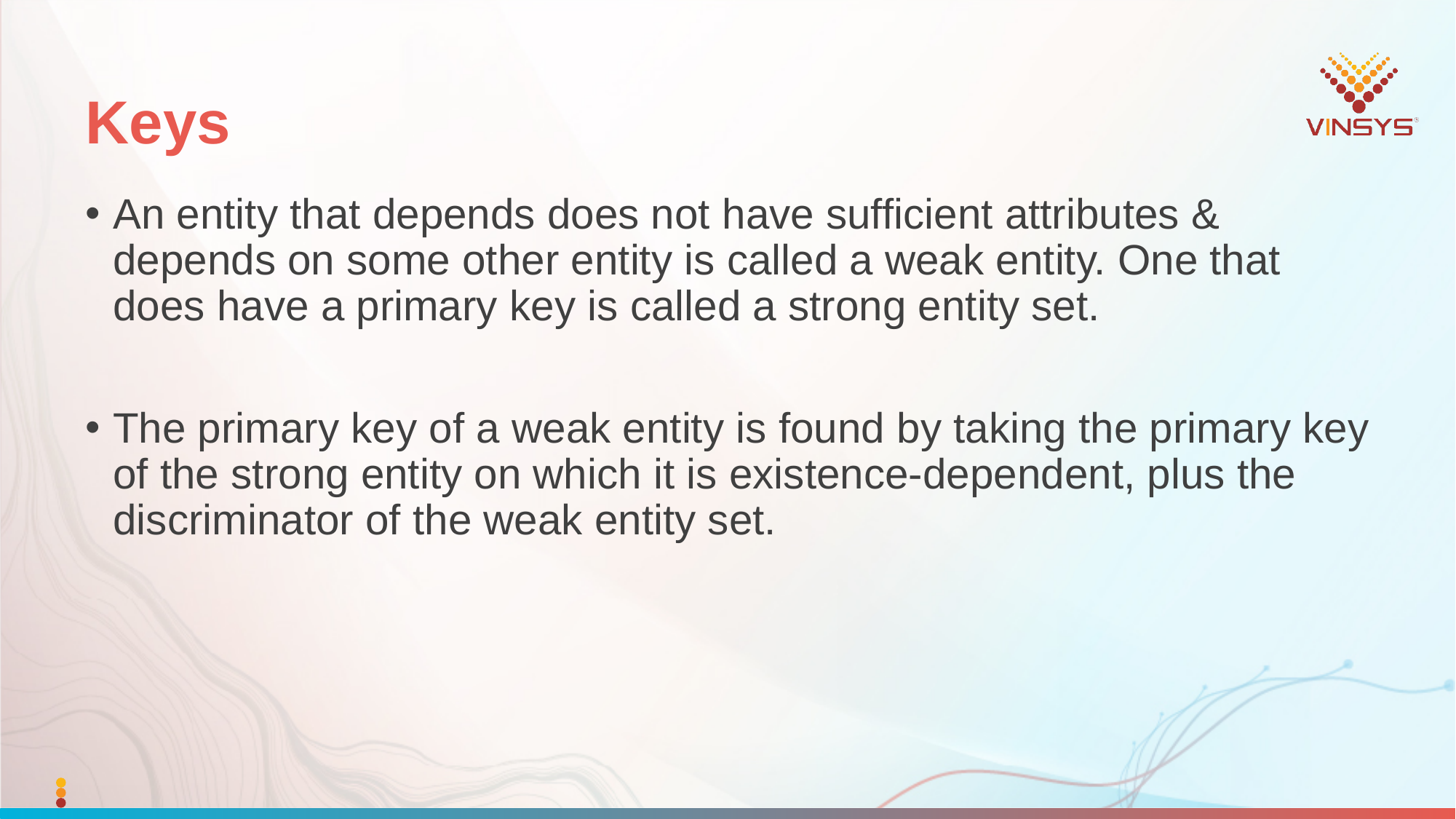

# Keys
An entity that depends does not have sufficient attributes & depends on some other entity is called a weak entity. One that does have a primary key is called a strong entity set.

The primary key of a weak entity is found by taking the primary key of the strong entity on which it is existence-dependent, plus the discriminator of the weak entity set.